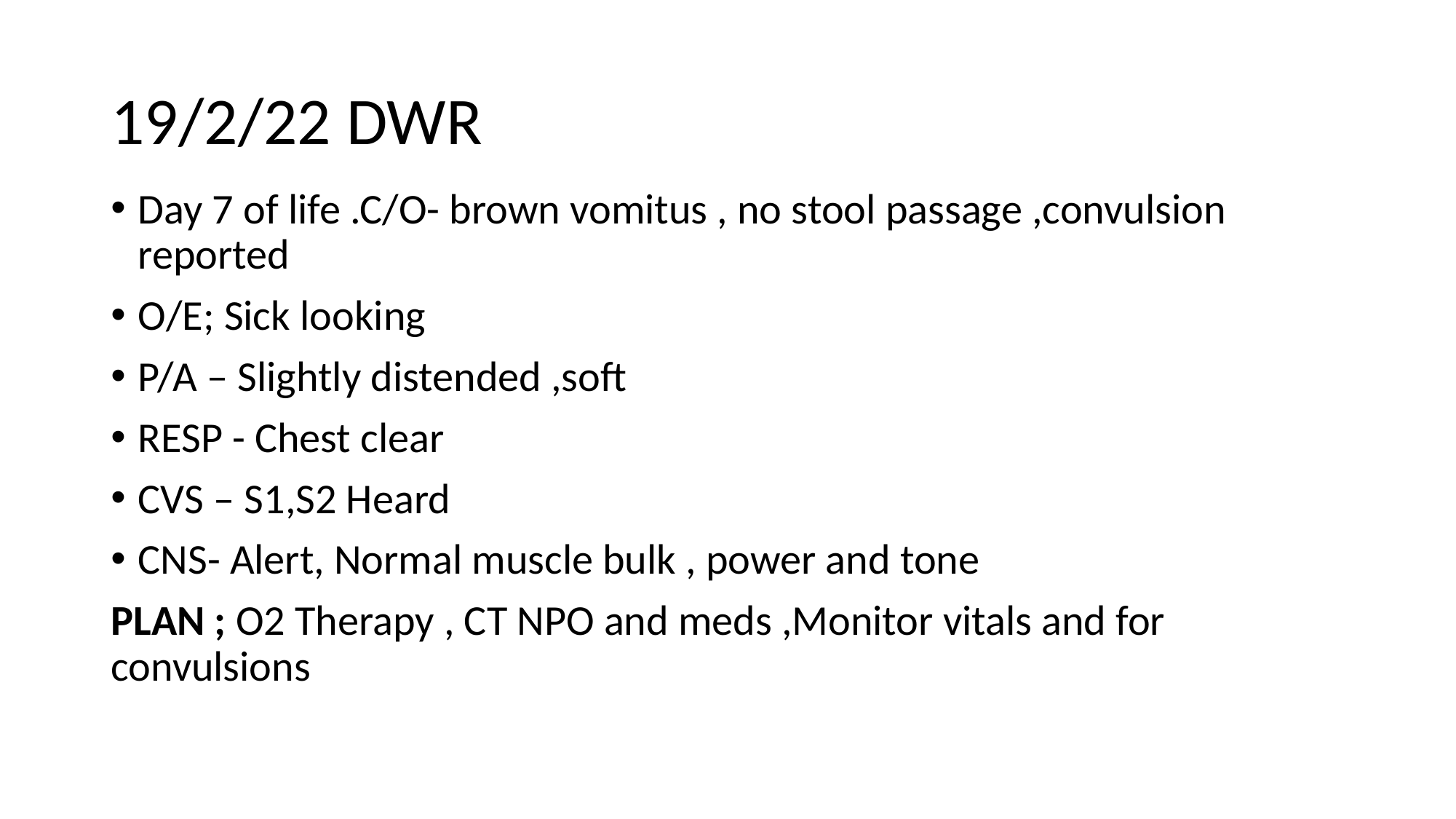

# 19/2/22 DWR
Day 7 of life .C/O- brown vomitus , no stool passage ,convulsion reported
O/E; Sick looking
P/A – Slightly distended ,soft
RESP - Chest clear
CVS – S1,S2 Heard
CNS- Alert, Normal muscle bulk , power and tone
PLAN ; O2 Therapy , CT NPO and meds ,Monitor vitals and for convulsions